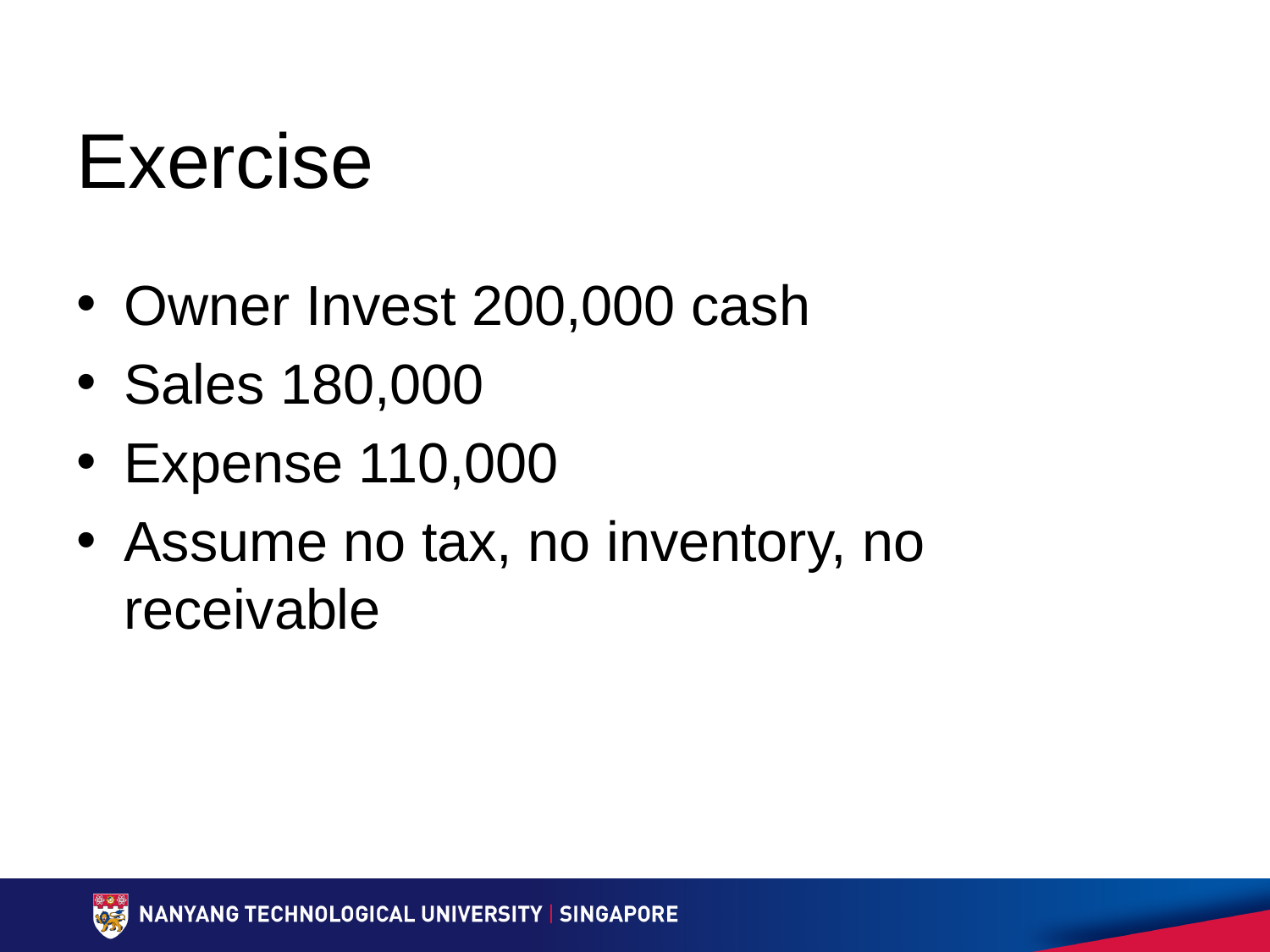

# Exercise
Owner Invest 200,000 cash
Sales 180,000
Expense 110,000
Assume no tax, no inventory, no receivable